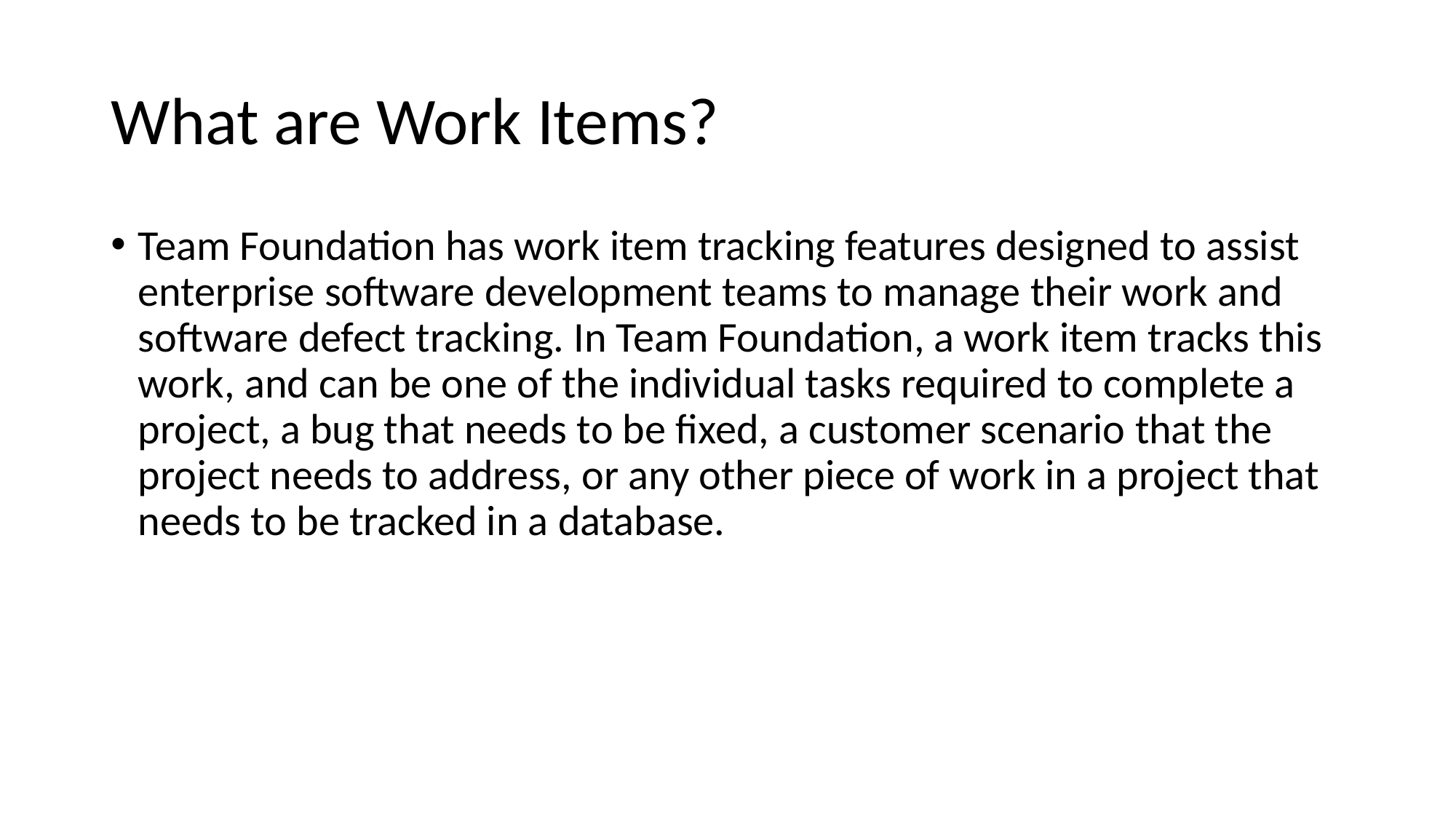

# What are Work Items?
Team Foundation has work item tracking features designed to assist enterprise software development teams to manage their work and software defect tracking. In Team Foundation, a work item tracks this work, and can be one of the individual tasks required to complete a project, a bug that needs to be fixed, a customer scenario that the project needs to address, or any other piece of work in a project that needs to be tracked in a database.